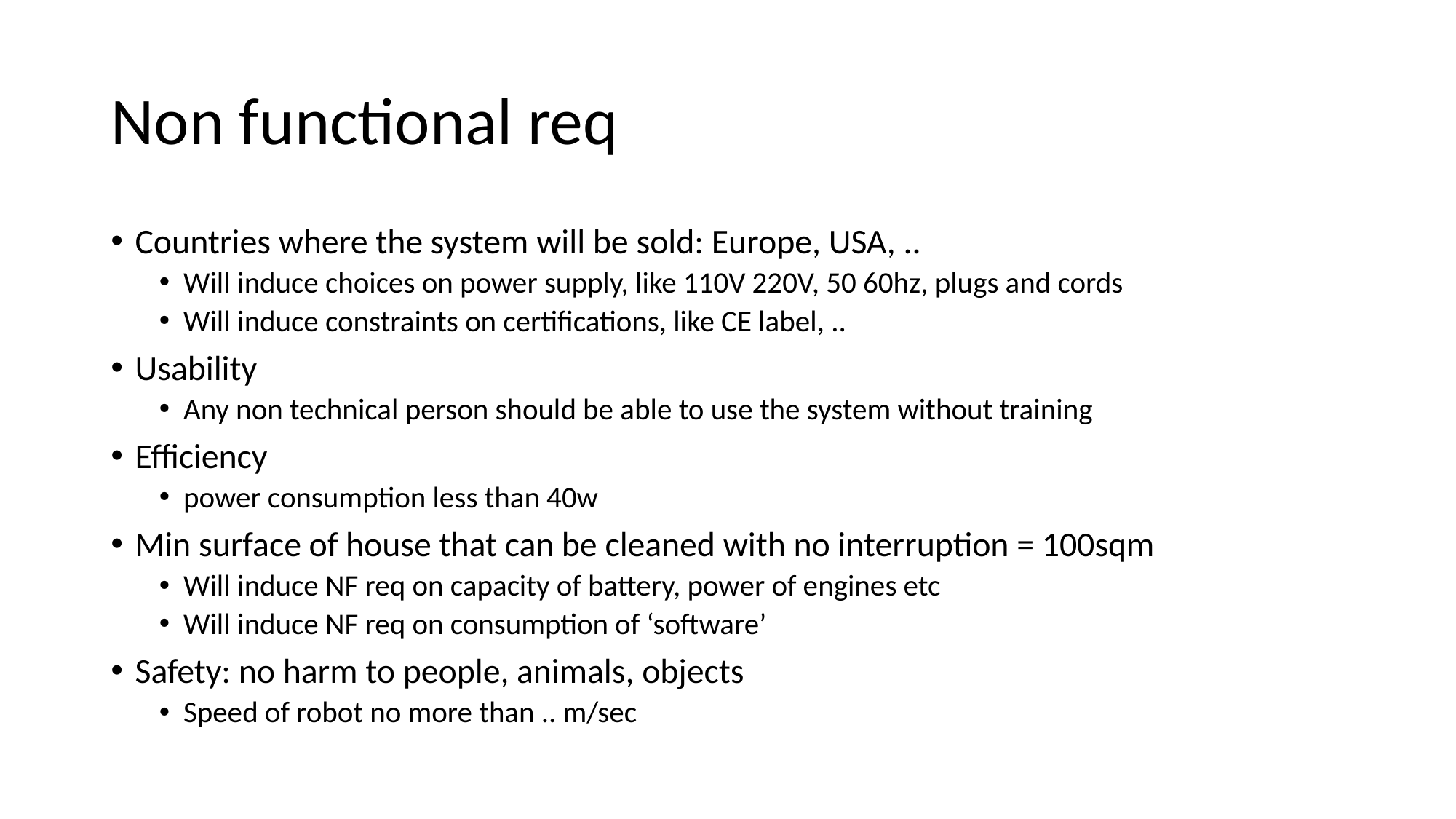

# Non functional req
Countries where the system will be sold: Europe, USA, ..
Will induce choices on power supply, like 110V 220V, 50 60hz, plugs and cords
Will induce constraints on certifications, like CE label, ..
Usability
Any non technical person should be able to use the system without training
Efficiency
power consumption less than 40w
Min surface of house that can be cleaned with no interruption = 100sqm
Will induce NF req on capacity of battery, power of engines etc
Will induce NF req on consumption of ‘software’
Safety: no harm to people, animals, objects
Speed of robot no more than .. m/sec